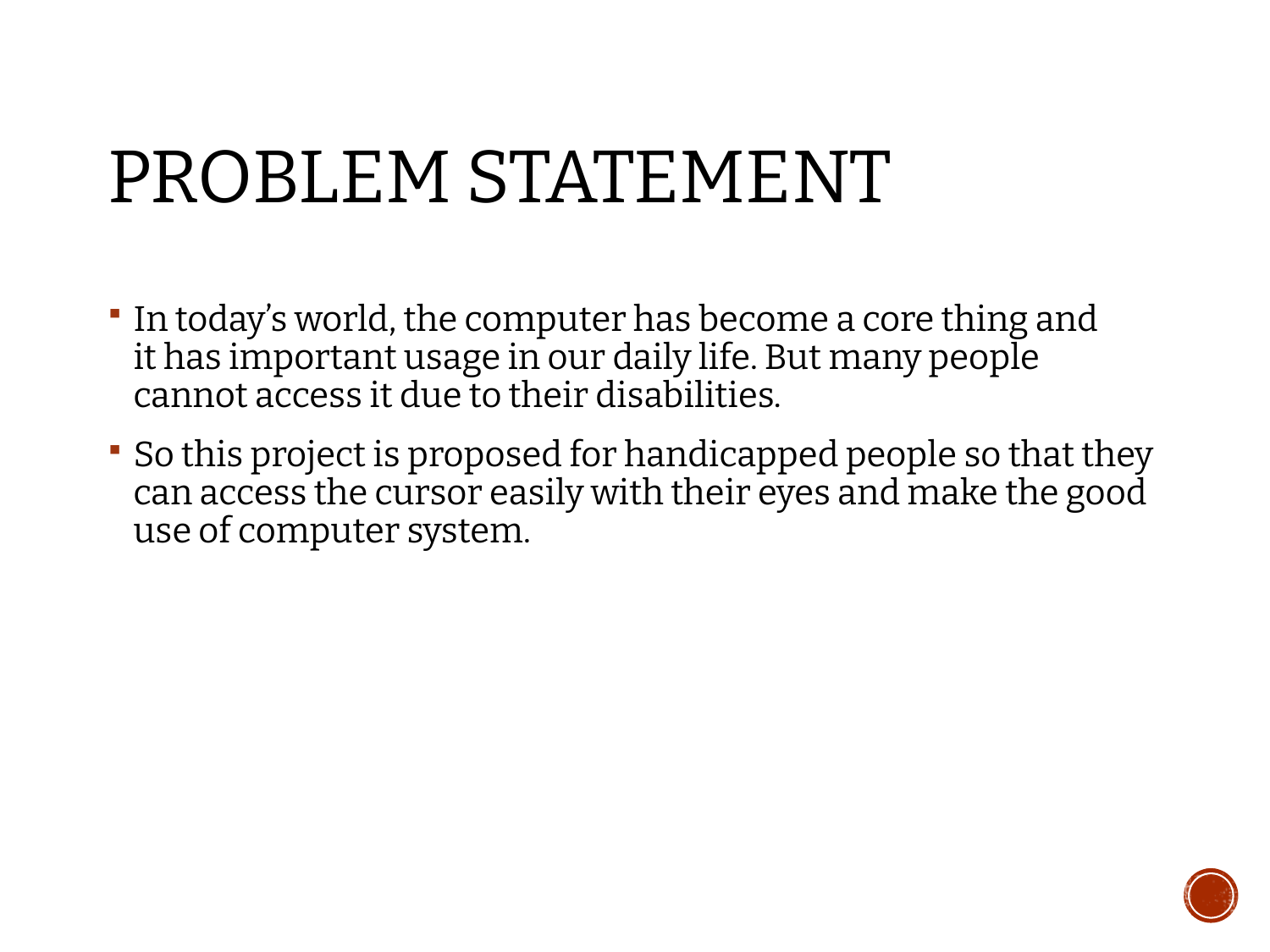

# Problem Statement
In today’s world, the computer has become a core thing and it has important usage in our daily life. But many people cannot access it due to their disabilities.
So this project is proposed for handicapped people so that they can access the cursor easily with their eyes and make the good use of computer system.